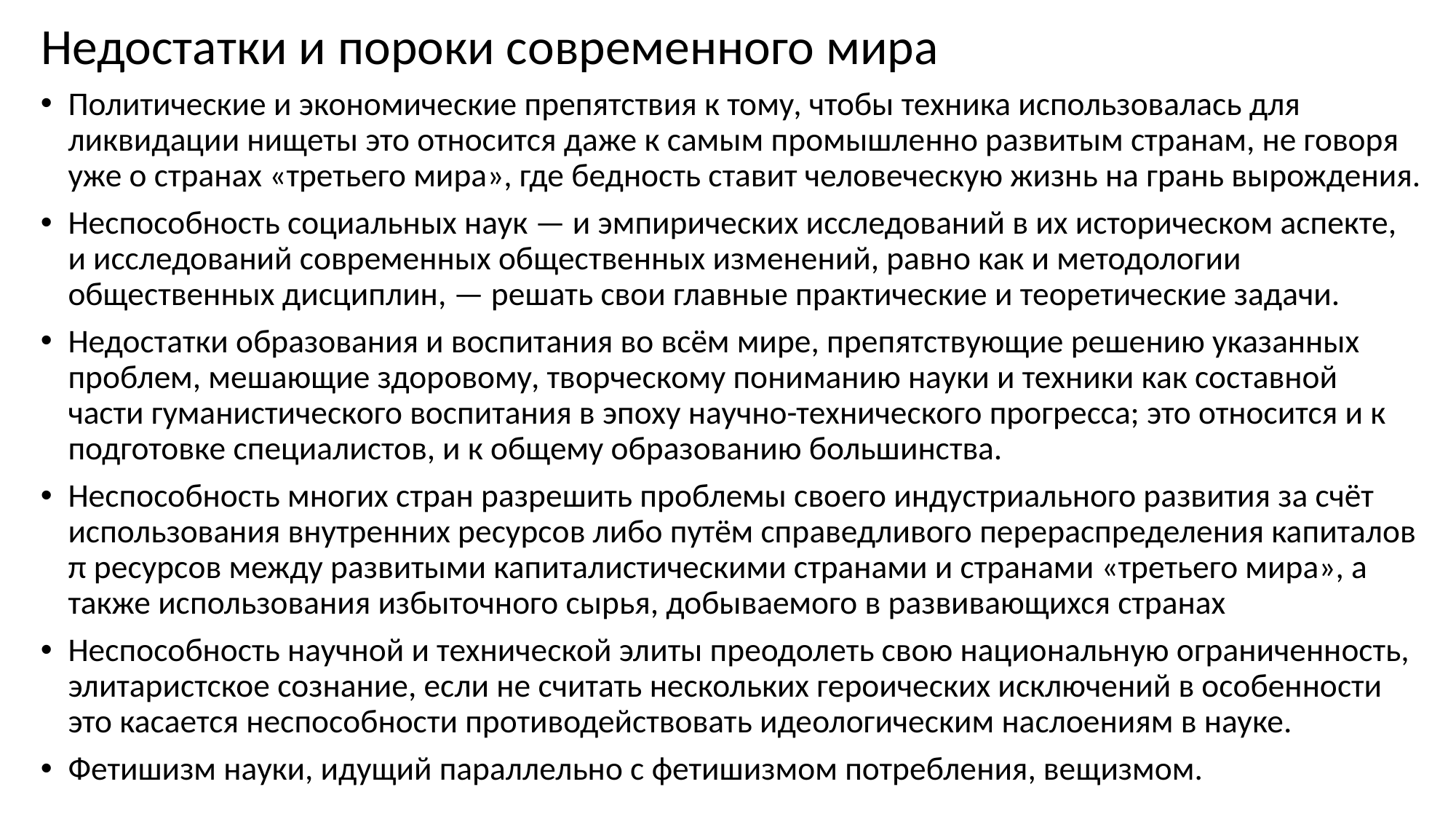

# Недостатки и пороки современного мира
Политические и экономические препятствия к тому, чтобы техника использовалась для ликвидации нищеты это относится даже к самым промышленно развитым странам, не говоря уже о странах «третьего мира», где бедность ставит человеческую жизнь на грань вырождения.
Неспособность социальных наук — и эмпирических исследований в их историческом аспекте, и исследований современных общественных изменений, равно как и методологии общественных дисциплин, — решать свои главные практические и теоретические задачи.
Недостатки образования и воспитания во всём мире, препятствующие решению указанных проблем, мешающие здоровому, творческому пониманию науки и техники как составной части гуманистического воспитания в эпоху научно-технического прогресса; это относится и к подготовке специалистов, и к общему образованию большинства.
Неспособность многих стран разрешить проблемы своего индустриального развития за счёт использования внутренних ресурсов либо путём справедливого перераспределения капиталов π ресурсов между развитыми капиталистическими странами и странами «третьего мира», а также использования избыточного сырья, добываемого в развивающихся странах
Неспособность научной и технической элиты преодолеть свою национальную ограниченность, элитаристское сознание, если не считать нескольких героических исключений в особенности это касается неспособности противодействовать идеологическим наслоениям в науке.
Фетишизм науки, идущий параллельно с фетишизмом потребления, вещизмом.